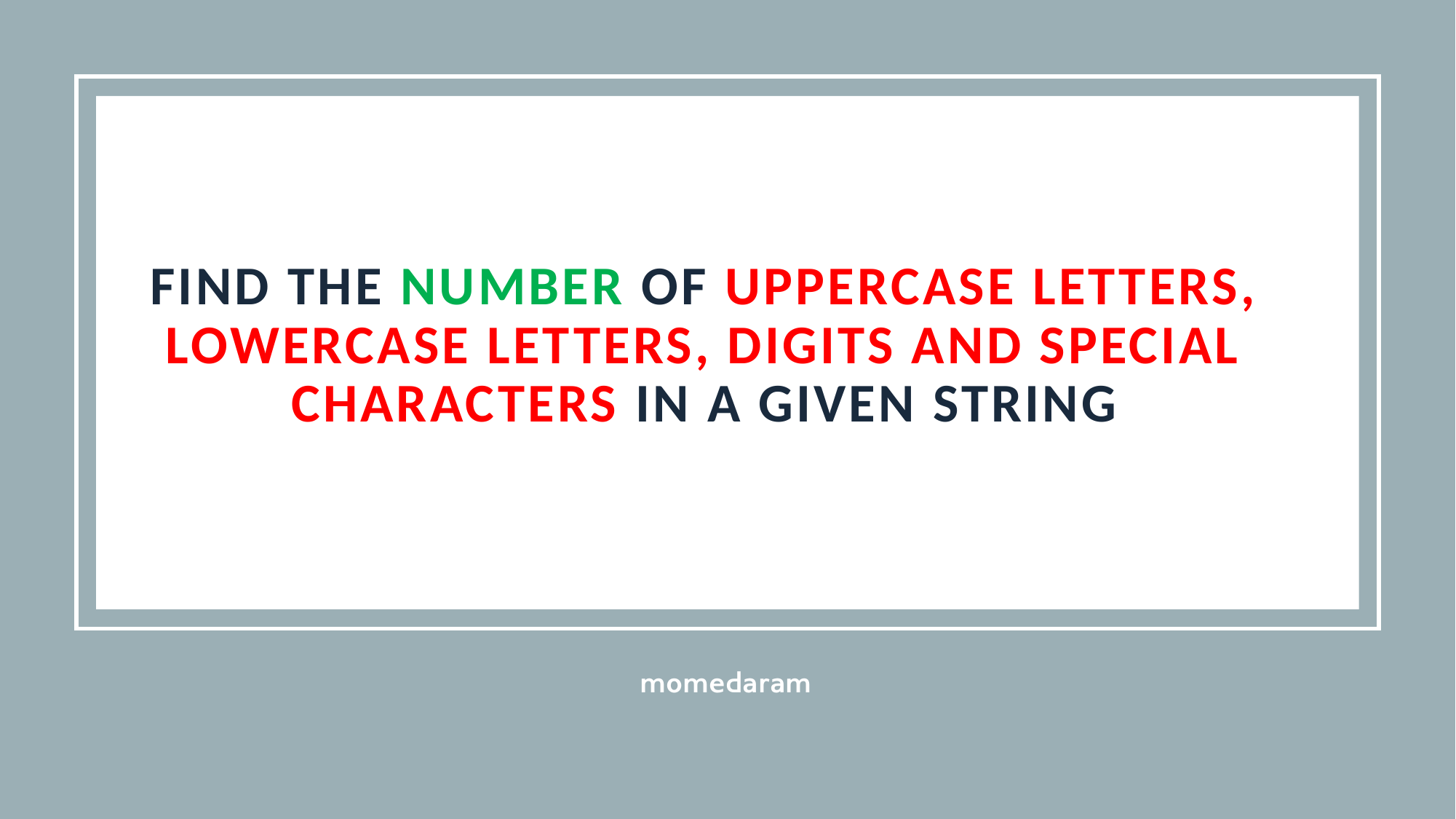

# find the Number of uppercase letters, lowercase letters, digits and special characters in a given string
momedaram